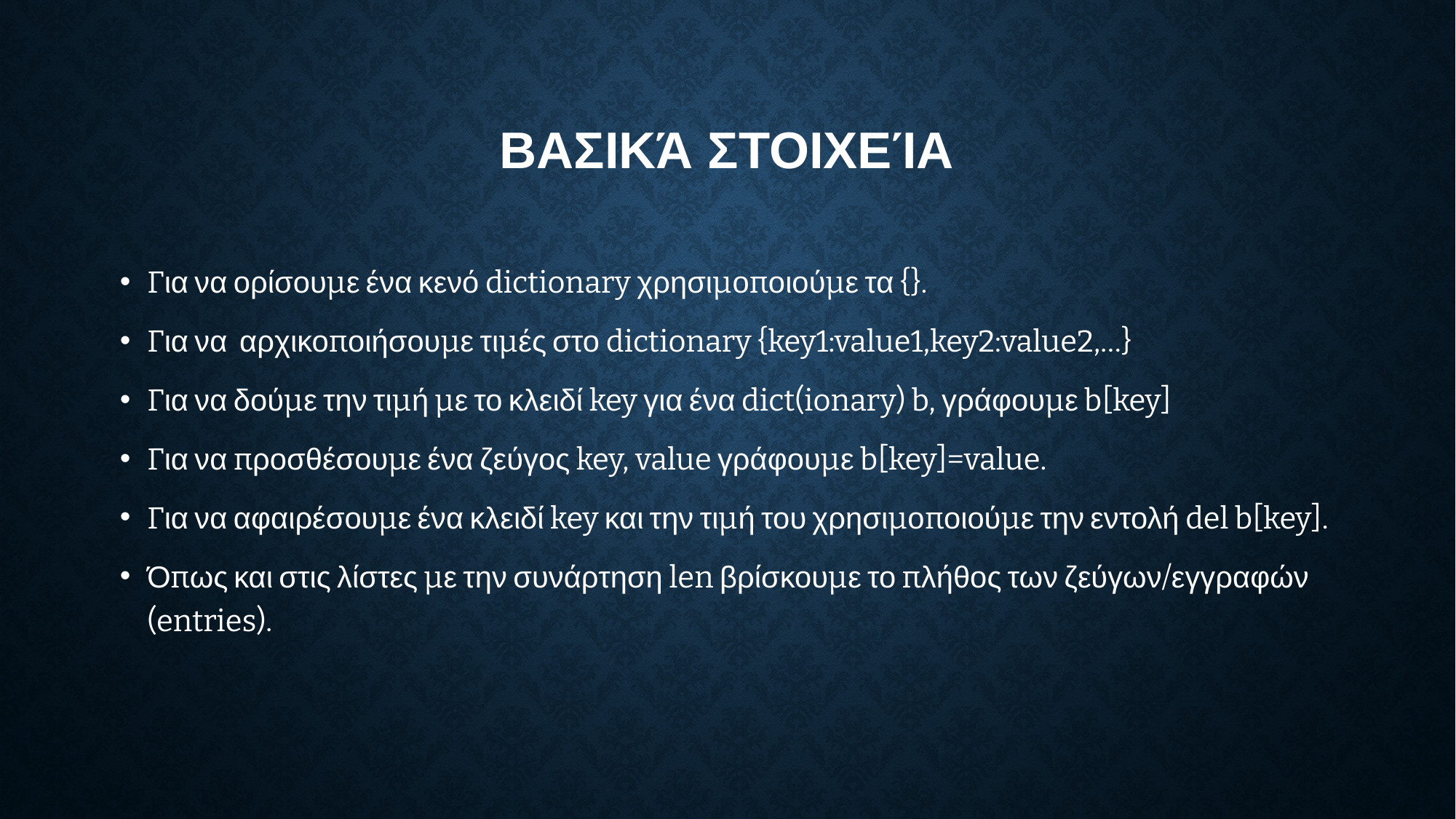

# Βασικά Στοιχεία
Για να ορίσουμε ένα κενό dictionary χρησιμοποιούμε τα {}.
Για να  αρχικοποιήσουμε τιμές στο dictionary {key1:value1,key2:value2,…}
Για να δούμε την τιμή με το κλειδί key για ένα dict(ionary) b, γράφουμε b[key]
Για να προσθέσουμε ένα ζεύγος key, value γράφουμε b[key]=value.
Για να αφαιρέσουμε ένα κλειδί key και την τιμή του χρησιμοποιούμε την εντολή del b[key].
Όπως και στις λίστες με την συνάρτηση len βρίσκουμε το πλήθος των ζεύγων/εγγραφών (entries).